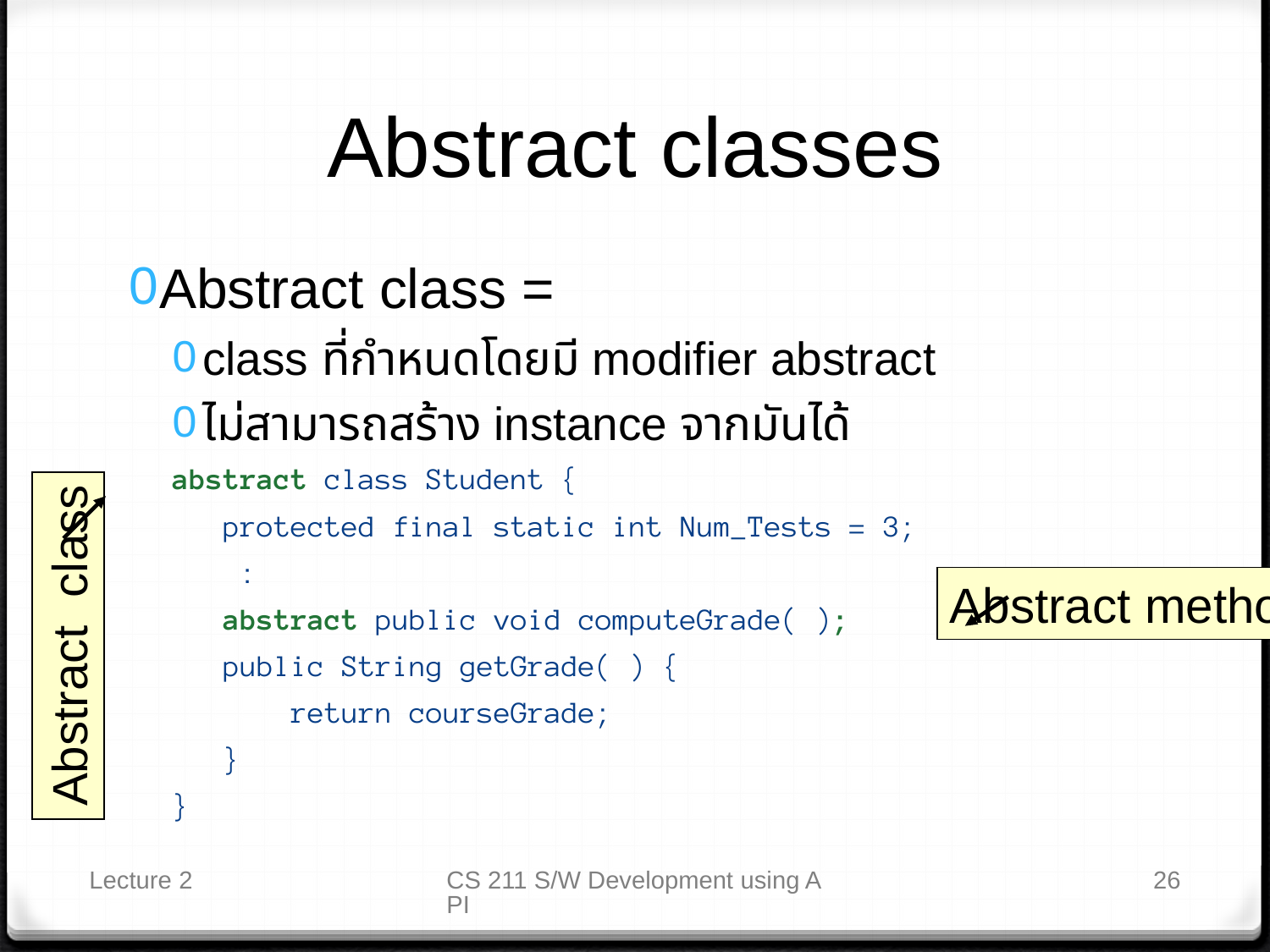

# Abstract classes
Abstract class =
class ที่กำหนดโดยมี modifier abstract
ไม่สามารถสร้าง instance จากมันได้
abstract class Student {
   protected final static int Num_Tests = 3;
    :
   abstract public void computeGrade( );
   public String getGrade( ) {
       return courseGrade;
   }
}

Abstract method

Abstract  class
Lecture 2
CS 211 S/W Development using API
26